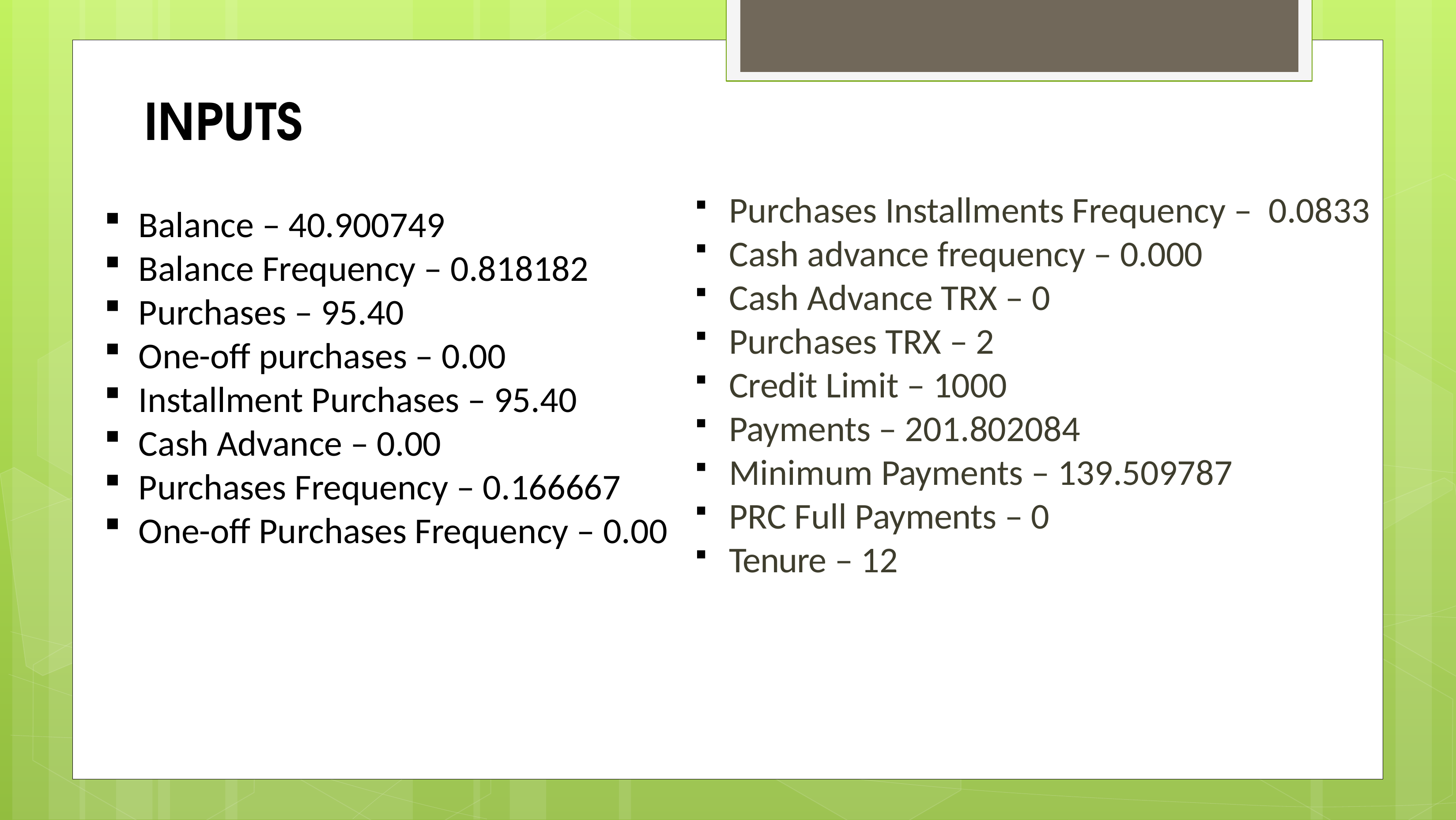

INPUTS
Purchases Installments Frequency –  0.0833
Cash advance frequency – 0.000
Cash Advance TRX – 0
Purchases TRX – 2
Credit Limit – 1000
Payments – 201.802084
Minimum Payments – 139.509787
PRC Full Payments – 0
Tenure – 12
Balance – 40.900749
Balance Frequency – 0.818182
Purchases – 95.40
One-off purchases – 0.00
Installment Purchases – 95.40
Cash Advance – 0.00
Purchases Frequency – 0.166667
One-off Purchases Frequency – 0.00